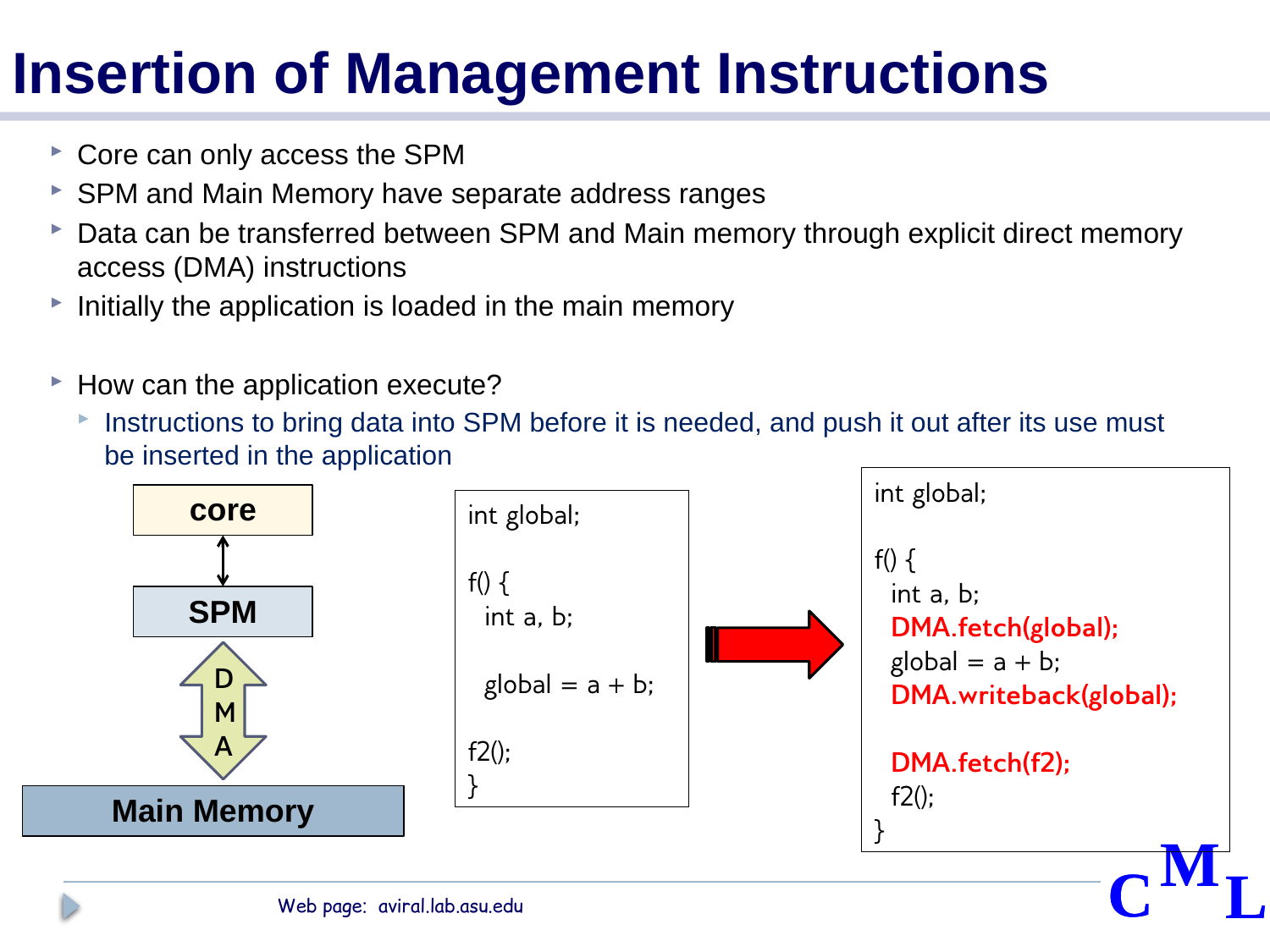

# Insertion of Management Instructions
Core can only access the SPM
SPM and Main Memory have separate address ranges
Data can be transferred between SPM and Main memory through explicit direct memory access (DMA) instructions
Initially the application is loaded in the main memory

How can the application execute?
Instructions to bring data into SPM before it is needed, and push it out after its use must be inserted in the application
int global;

f() {
  int a, b;
  DMA.fetch(global);
  global = a + b;
  DMA.writeback(global);

  DMA.fetch(f2);
  f2();
}
core
SPM
DMA
Main Memory
int global;

f() {
  int a, b;

  global = a + b;

f2();
}